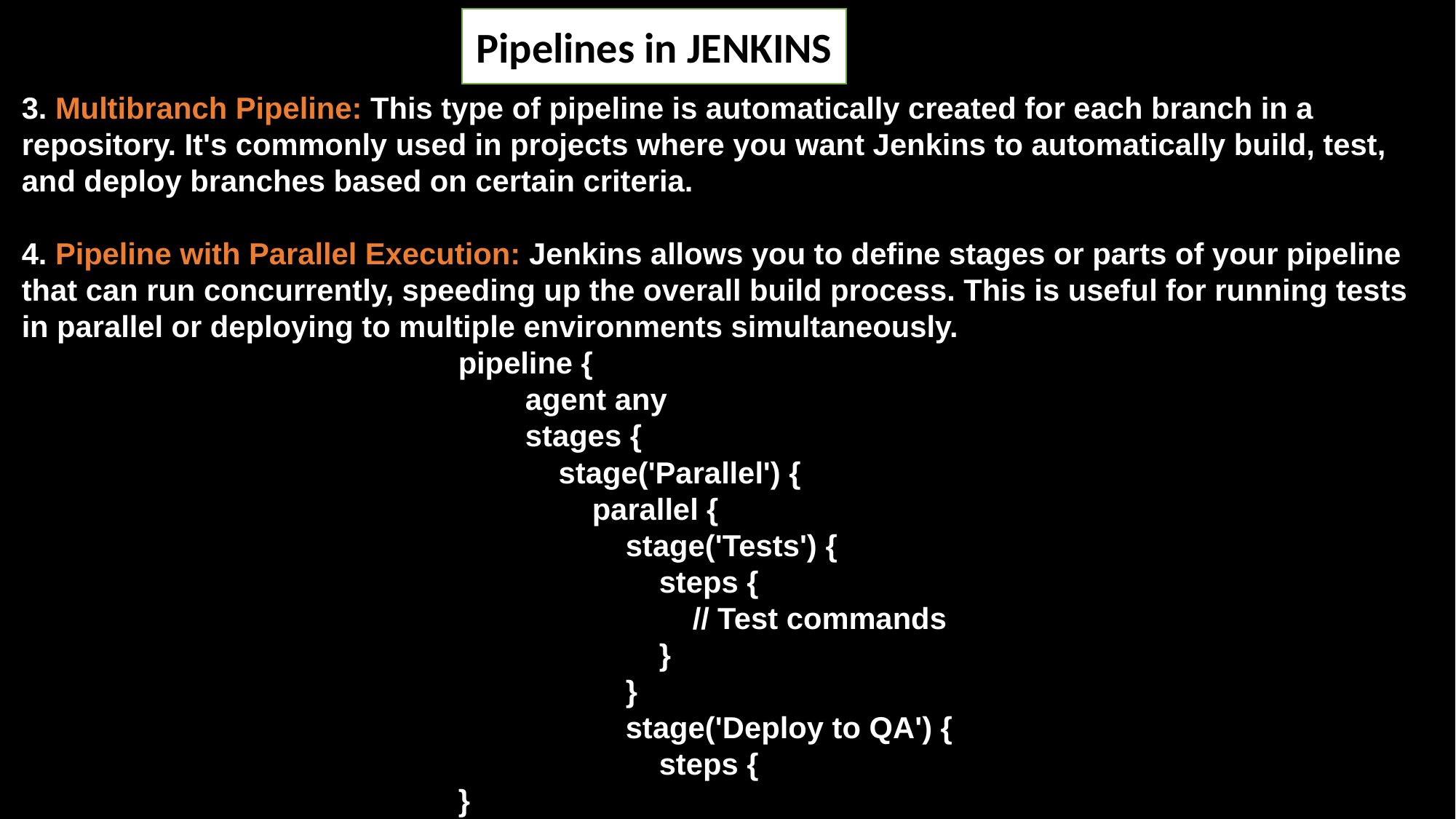

Pipelines in JENKINS
3. Multibranch Pipeline: This type of pipeline is automatically created for each branch in a repository. It's commonly used in projects where you want Jenkins to automatically build, test, and deploy branches based on certain criteria.

4. Pipeline with Parallel Execution: Jenkins allows you to define stages or parts of your pipeline that can run concurrently, speeding up the overall build process. This is useful for running tests in parallel or deploying to multiple environments simultaneously.
pipeline {
        agent any
        stages {
            stage('Parallel') {
                parallel {
                    stage('Tests') {
                        steps {
                            // Test commands
                        }
                    }
                    stage('Deploy to QA') {
                        steps {
}